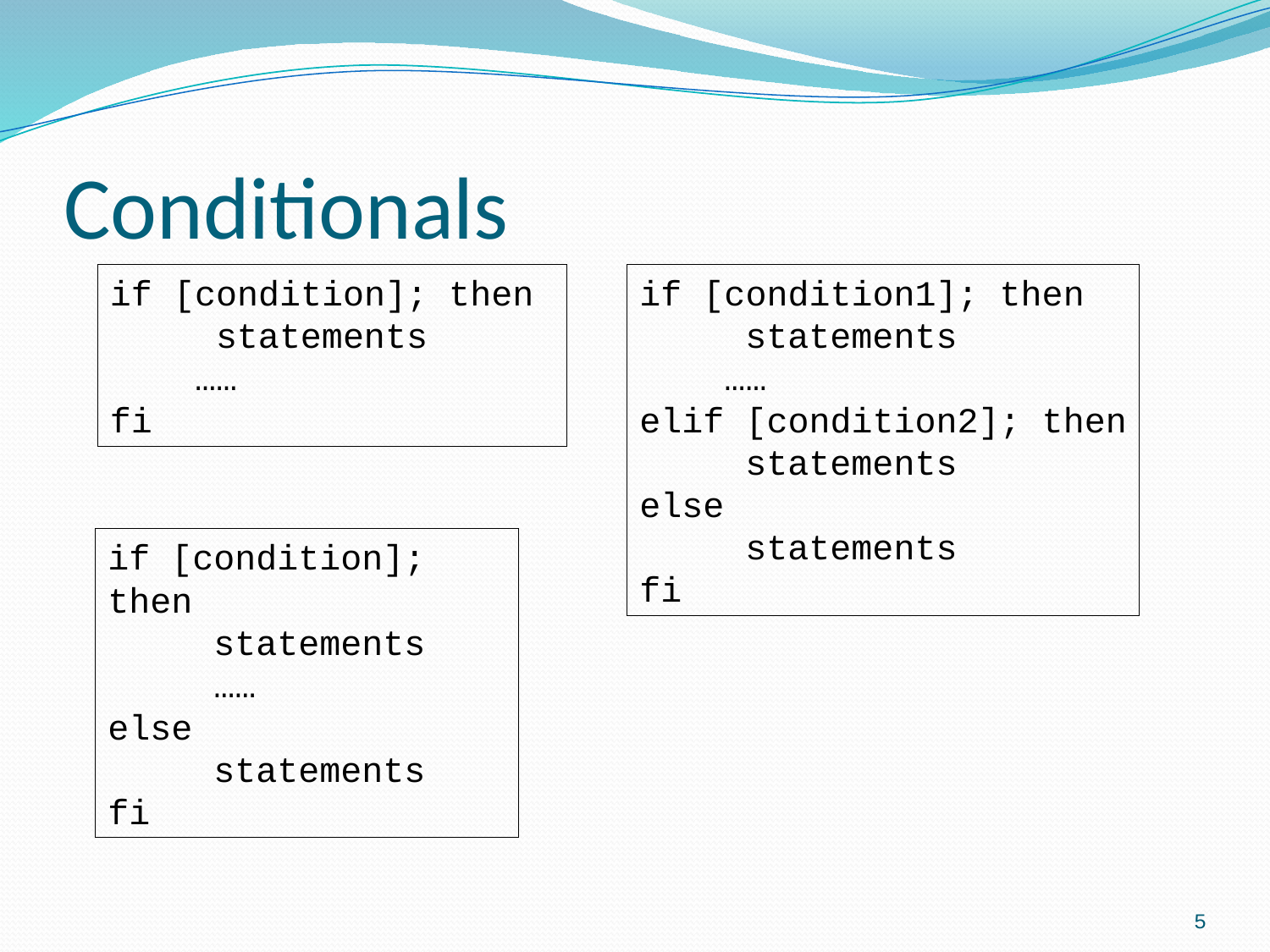

# Conditionals
if [condition]; then
     statements
    ……
fi
if [condition1]; then
     statements
    ……
elif [condition2]; then
     statements
else
     statements
fi
if [condition]; then
     statements
     ……
else
     statements
fi
5